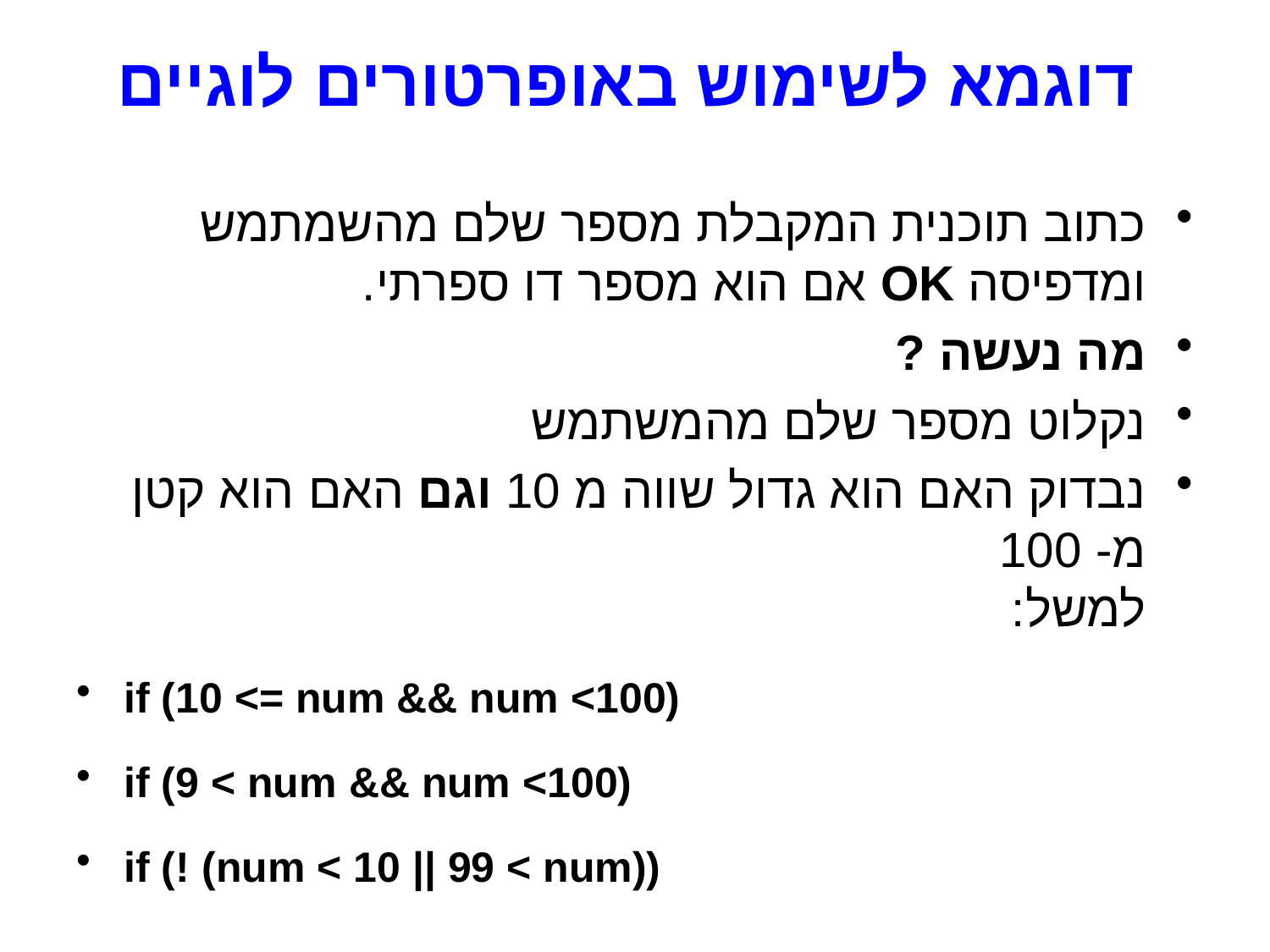

# דוגמא לשימוש באופרטורים לוגיים
כתוב תוכנית המקבלת מספר שלם מהשמתמש
ומדפיסה OK אם הוא מספר דו ספרתי.
מה נעשה ?
נקלוט מספר שלם מהמשתמש
נבדוק האם הוא גדול שווה מ 10 וגם האם הוא קטן מ- 100
למשל:
if (10 <= num && num <100)
if (9 < num && num <100)
if (! (num < 10 || 99 < num))